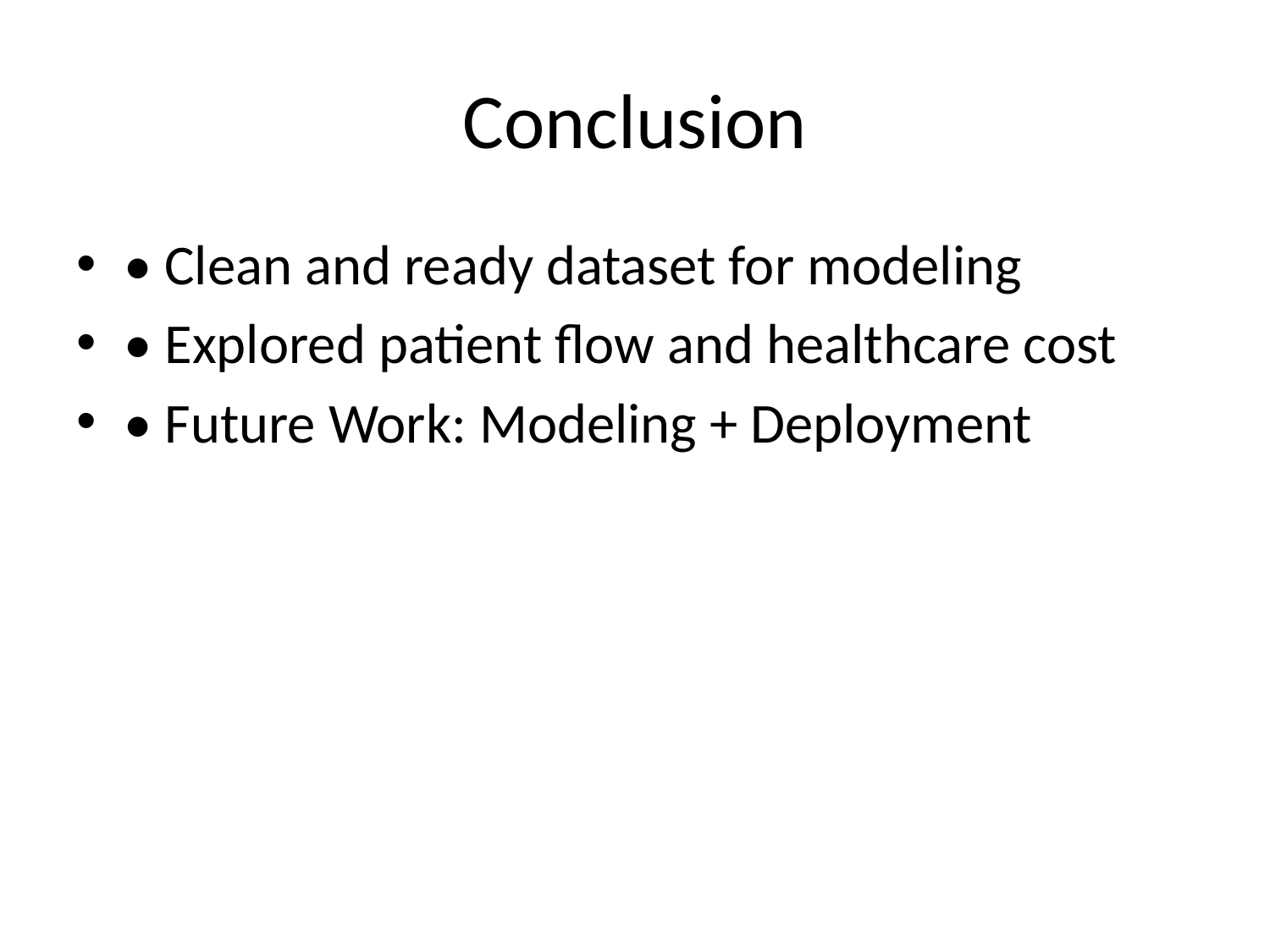

# Conclusion
• Clean and ready dataset for modeling
• Explored patient flow and healthcare cost
• Future Work: Modeling + Deployment